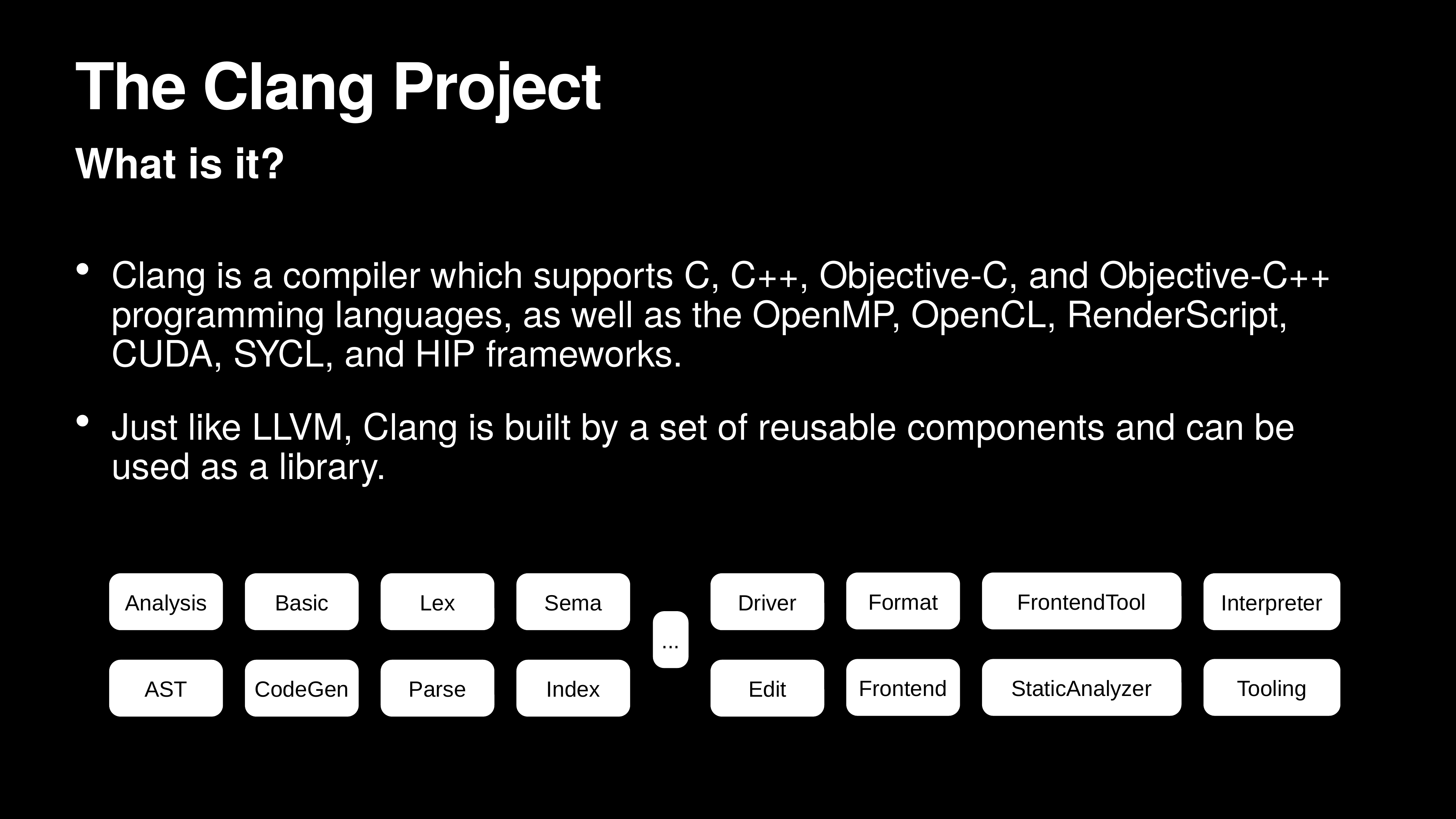

# The Clang Project
What is it?
Clang is a compiler which supports C, C++, Objective-C, and Objective-C++ programming languages, as well as the OpenMP, OpenCL, RenderScript, CUDA, SYCL, and HIP frameworks.
Just like LLVM, Clang is built by a set of reusable components and can be used as a library.
Format
FrontendTool
Analysis
Basic
Lex
Sema
Driver
Interpreter
...
Frontend
StaticAnalyzer
Tooling
AST
CodeGen
Parse
Index
Edit